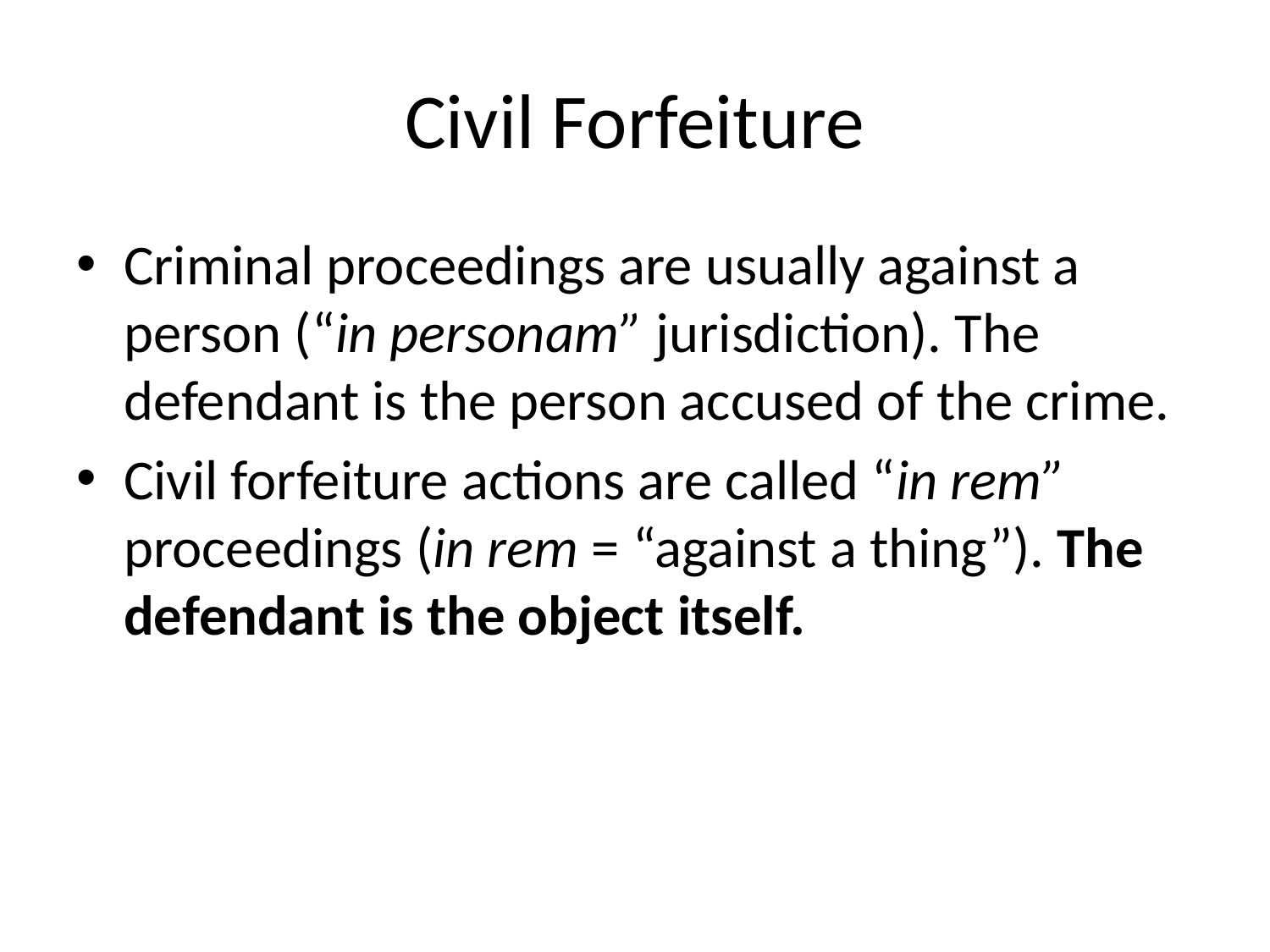

# Civil Forfeiture
Criminal proceedings are usually against a person (“in personam” jurisdiction). The defendant is the person accused of the crime.
Civil forfeiture actions are called “in rem”  proceedings (in rem = “against a thing”). The defendant is the object itself.